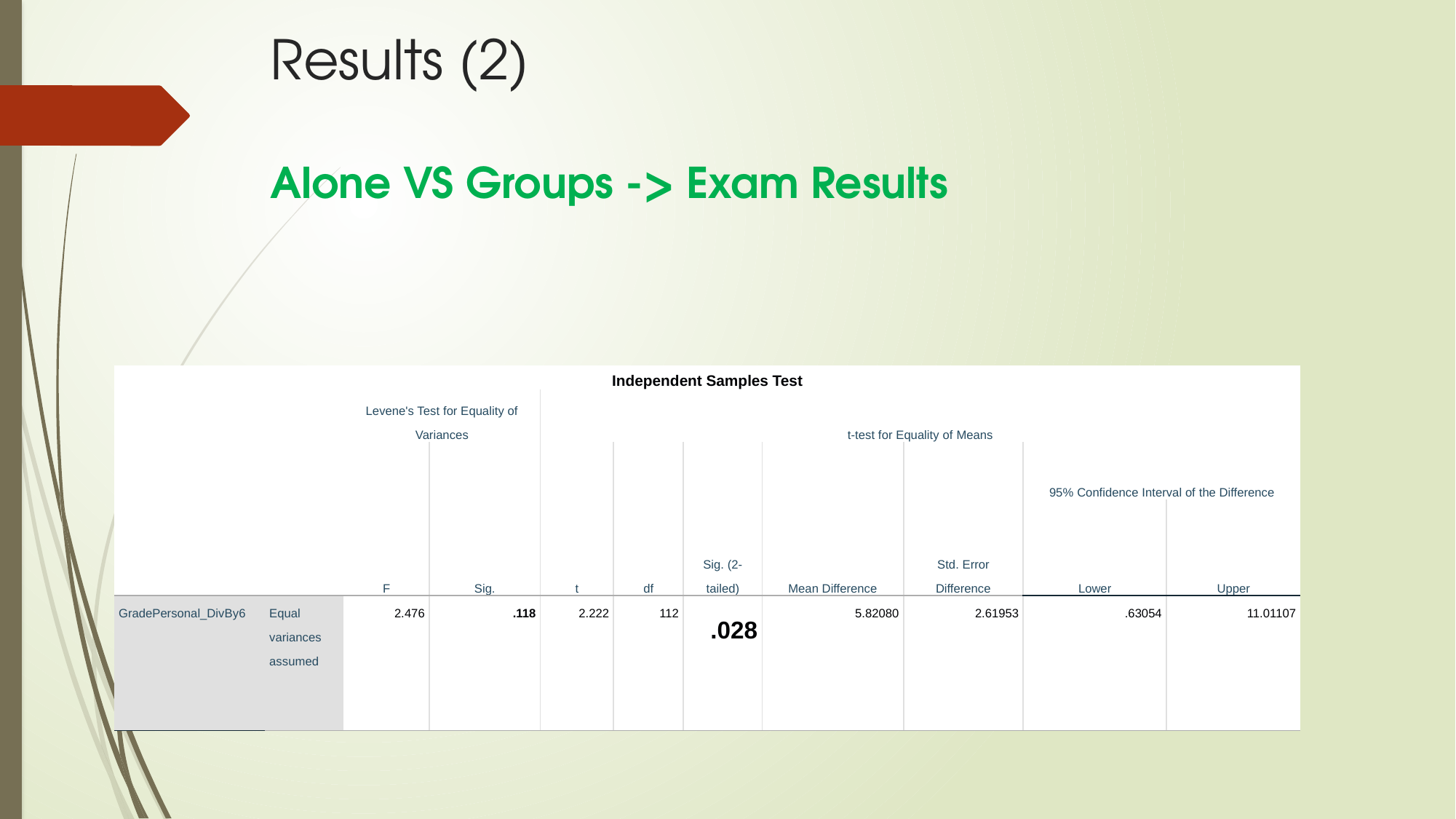

# Results (2) Alone VS Groups -> Exam Results
| Independent Samples Test |  |  |  |  |  |  |  |  |  |  |
| --- | --- | --- | --- | --- | --- | --- | --- | --- | --- | --- |
|  |  | Levene's Test for Equality of Variances |  | t-test for Equality of Means |  |  |  |  |  |  |
|  |  | F | Sig. | t | df | Sig. (2-tailed) | Mean Difference | Std. Error Difference | 95% Confidence Interval of the Difference |  |
|  |  |  |  |  |  |  |  |  | Lower | Upper |
| GradePersonal\_DivBy6 | Equal variances assumed | 2.476 | .118 | 2.222 | 112 | .028 | 5.82080 | 2.61953 | .63054 | 11.01107 |